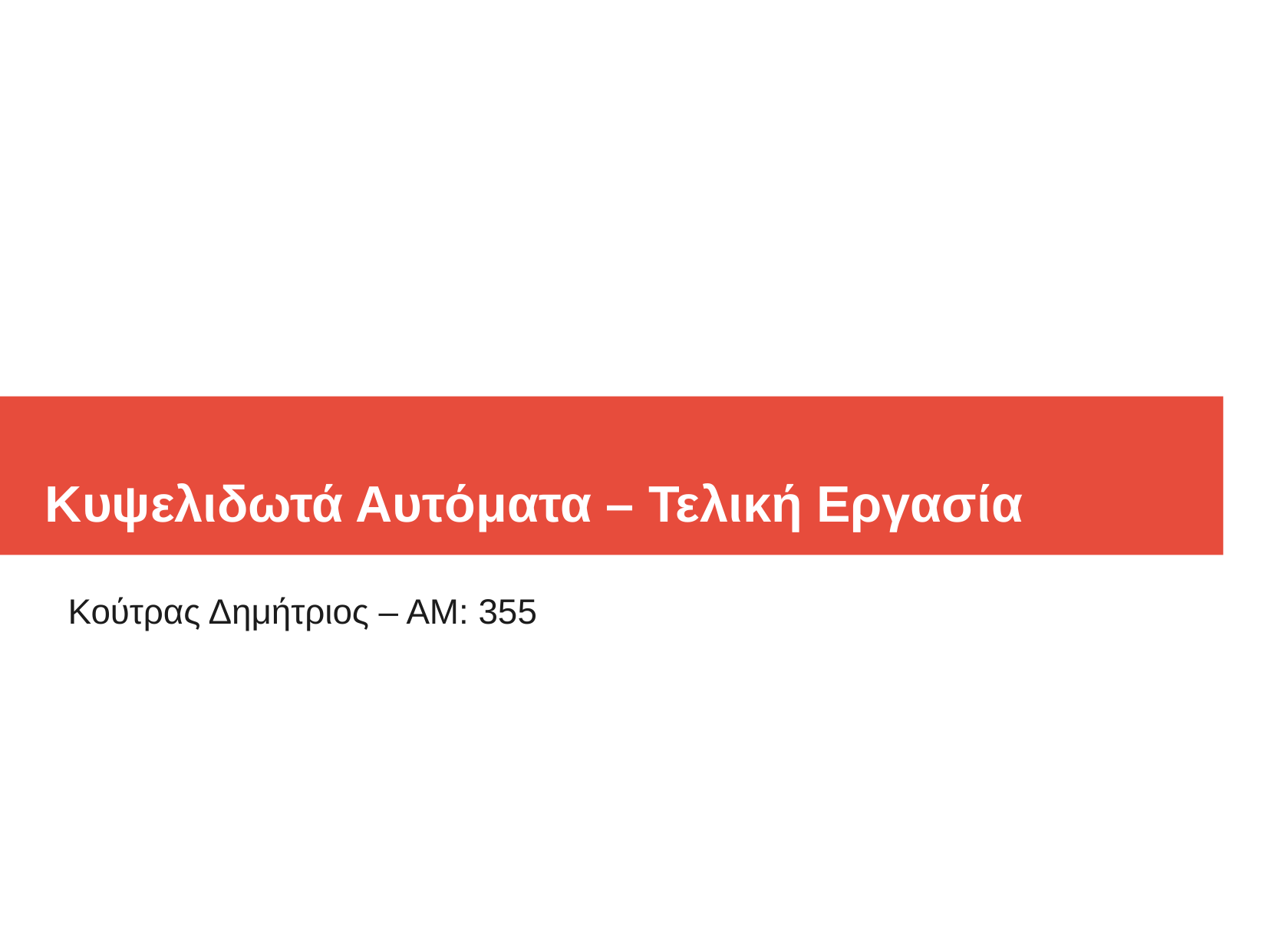

Κυψελιδωτά Αυτόματα – Τελική Εργασία
Κούτρας Δημήτριος – ΑΜ: 355